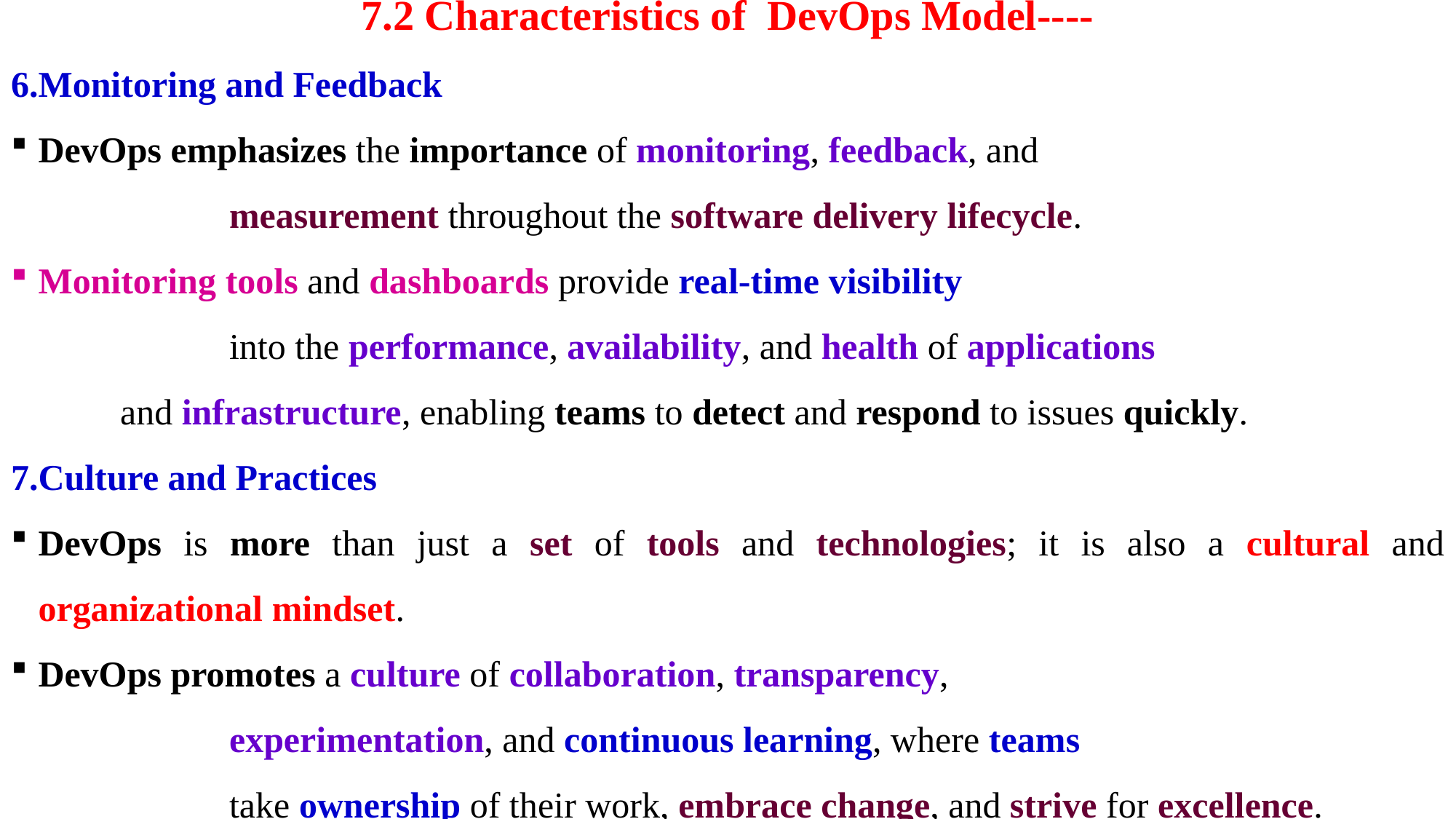

# 7.2 Characteristics of  DevOps Model----
Monitoring and Feedback
DevOps emphasizes the importance of monitoring, feedback, and
		measurement throughout the software delivery lifecycle.
Monitoring tools and dashboards provide real-time visibility
		into the performance, availability, and health of applications
	and infrastructure, enabling teams to detect and respond to issues quickly.
Culture and Practices
DevOps is more than just a set of tools and technologies; it is also a cultural and organizational mindset.
DevOps promotes a culture of collaboration, transparency,
		experimentation, and continuous learning, where teams
		take ownership of their work, embrace change, and strive for excellence.